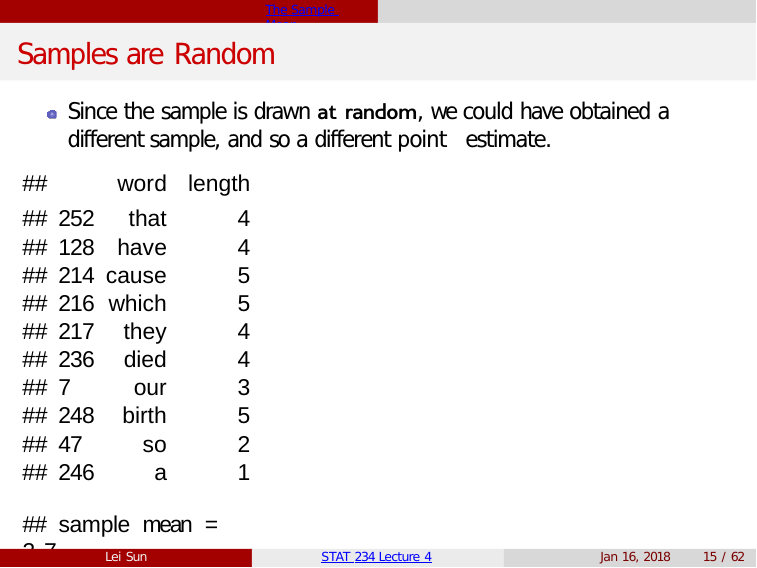

The Sample Mean

# Samples are Random
Since the sample is drawn at random, we could have obtained a  different sample, and so a different point  estimate.

| ## |  | word | length |
| --- | --- | --- | --- |
| ## | 252 | that | 4 |
| ## | 128 | have | 4 |
| ## | 214 | cause | 5 |
| ## | 216 | which | 5 |
| ## | 217 | they | 4 |
| ## | 236 | died | 4 |
| ## | 7 | our | 3 |
| ## | 248 | birth | 5 |
| ## | 47 | so | 2 |
| ## | 246 | a | 1 |
##  sample  mean   =  3.7

Lei Sun
STAT 234 Lecture 4
Jan 16, 2018
15 / 62